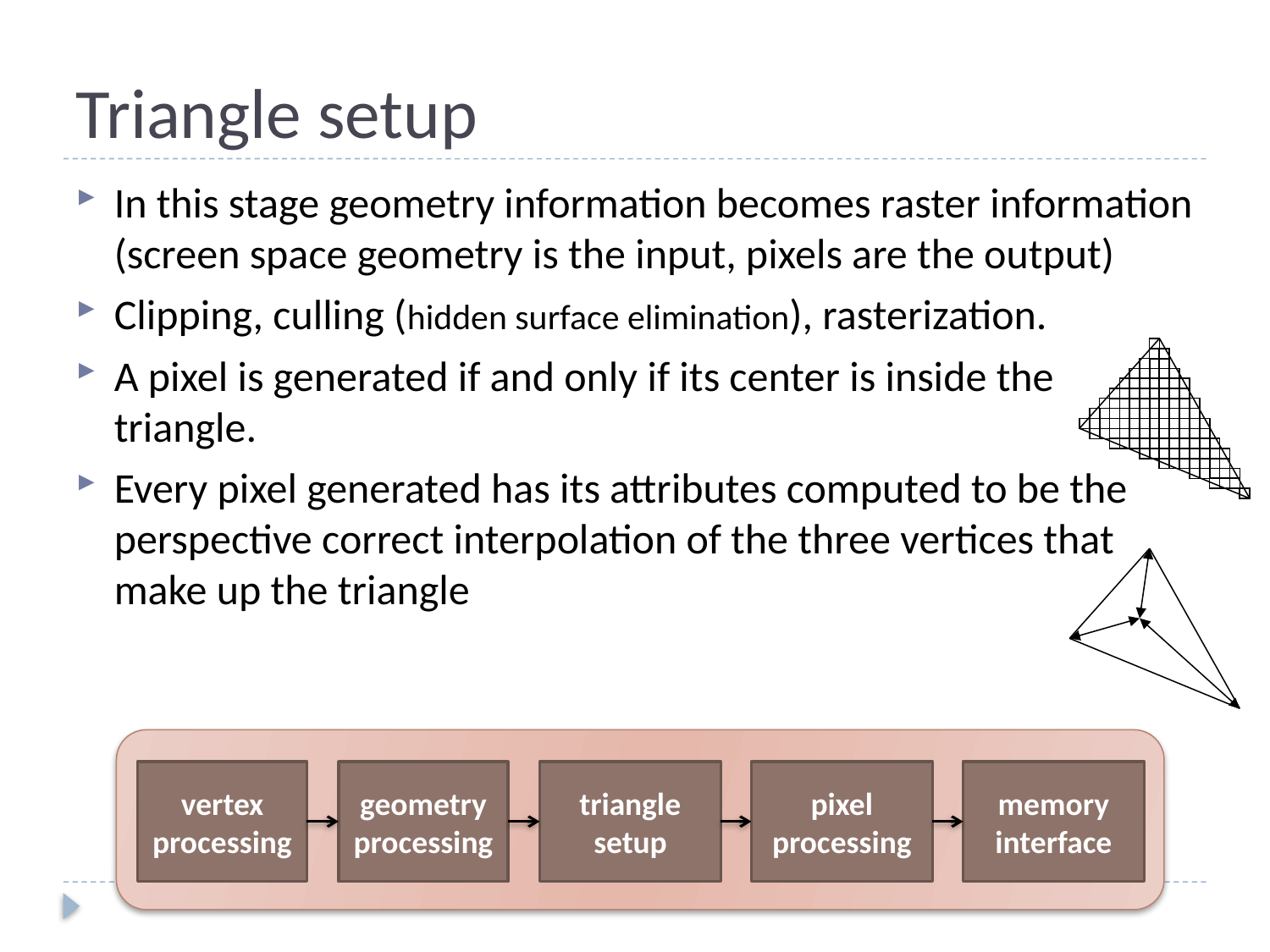

# Triangle setup
In this stage geometry information becomes raster information (screen space geometry is the input, pixels are the output)
Clipping, culling (hidden surface elimination), rasterization.
A pixel is generated if and only if its center is inside the triangle.
Every pixel generated has its attributes computed to be the perspective correct interpolation of the three vertices that make up the triangle

vertex
processing
geometry
processing
triangle
setup
pixel
 processing
memory
interface